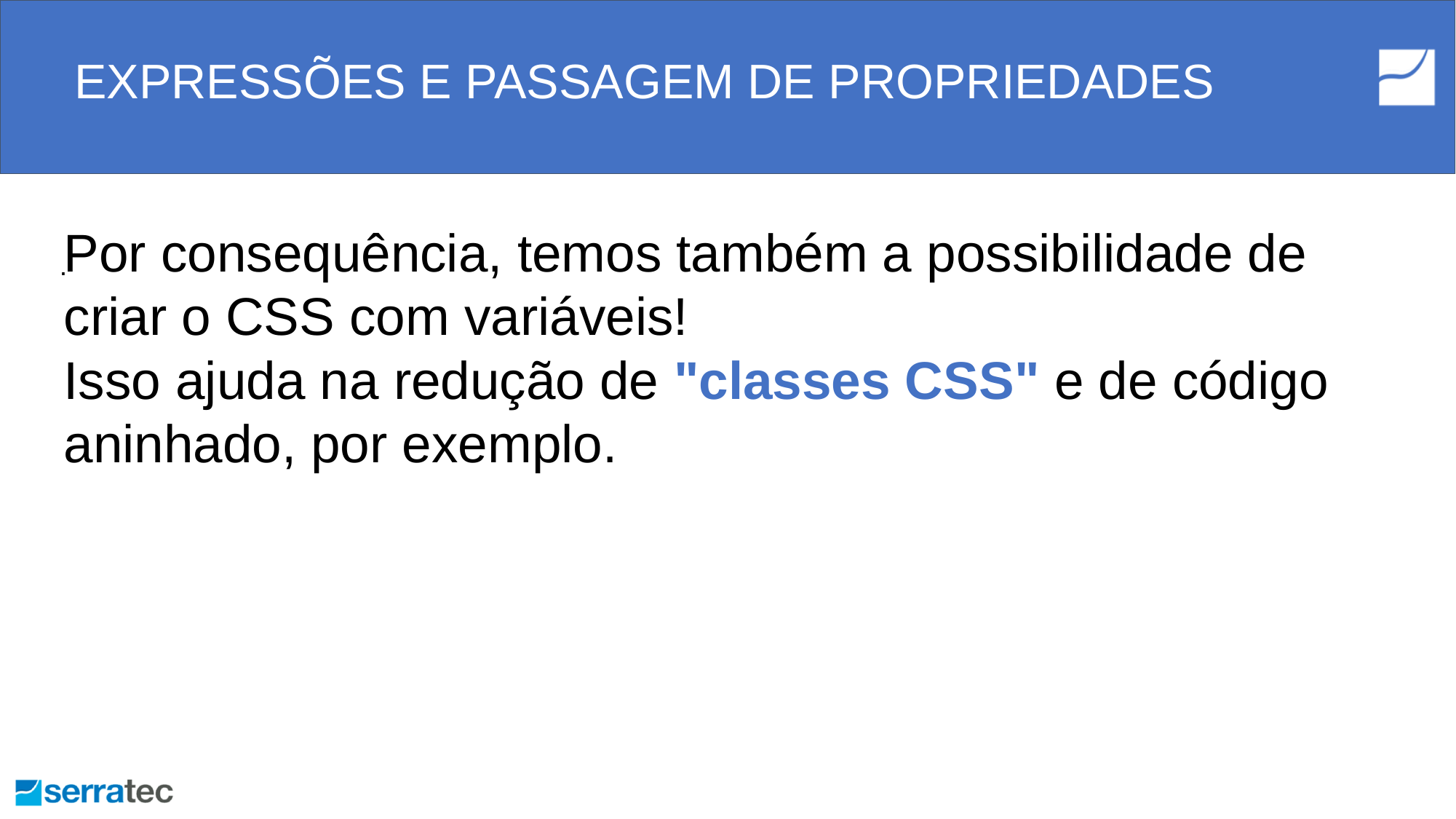

# EXPRESSÕES E PASSAGEM DE PROPRIEDADES

Por consequência, temos também a possibilidade de criar o CSS com variáveis!
Isso ajuda na redução de "classes CSS" e de código aninhado, por exemplo.
.